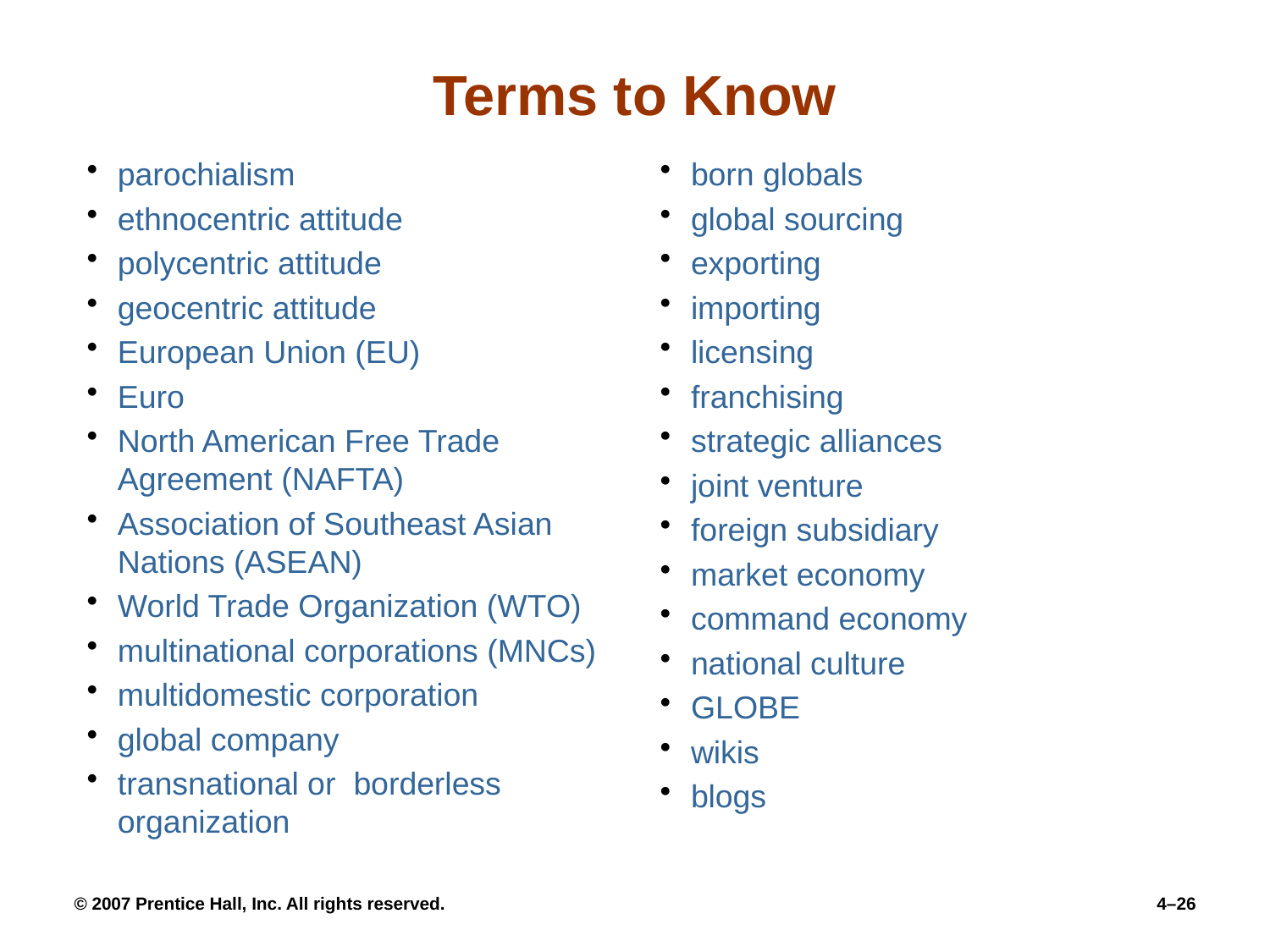

# Terms to Know
parochialism
ethnocentric attitude
polycentric attitude
geocentric attitude
European Union (EU)
Euro
North American Free Trade Agreement (NAFTA)
Association of Southeast Asian Nations (ASEAN)
World Trade Organization (WTO)
multinational corporations (MNCs)
multidomestic corporation
global company
transnational or  borderless organization
born globals
global sourcing
exporting
importing
licensing
franchising
strategic alliances
joint venture
foreign subsidiary
market economy
command economy
national culture
GLOBE
wikis
blogs

© 2007 Prentice Hall, Inc. All rights reserved.
4–26